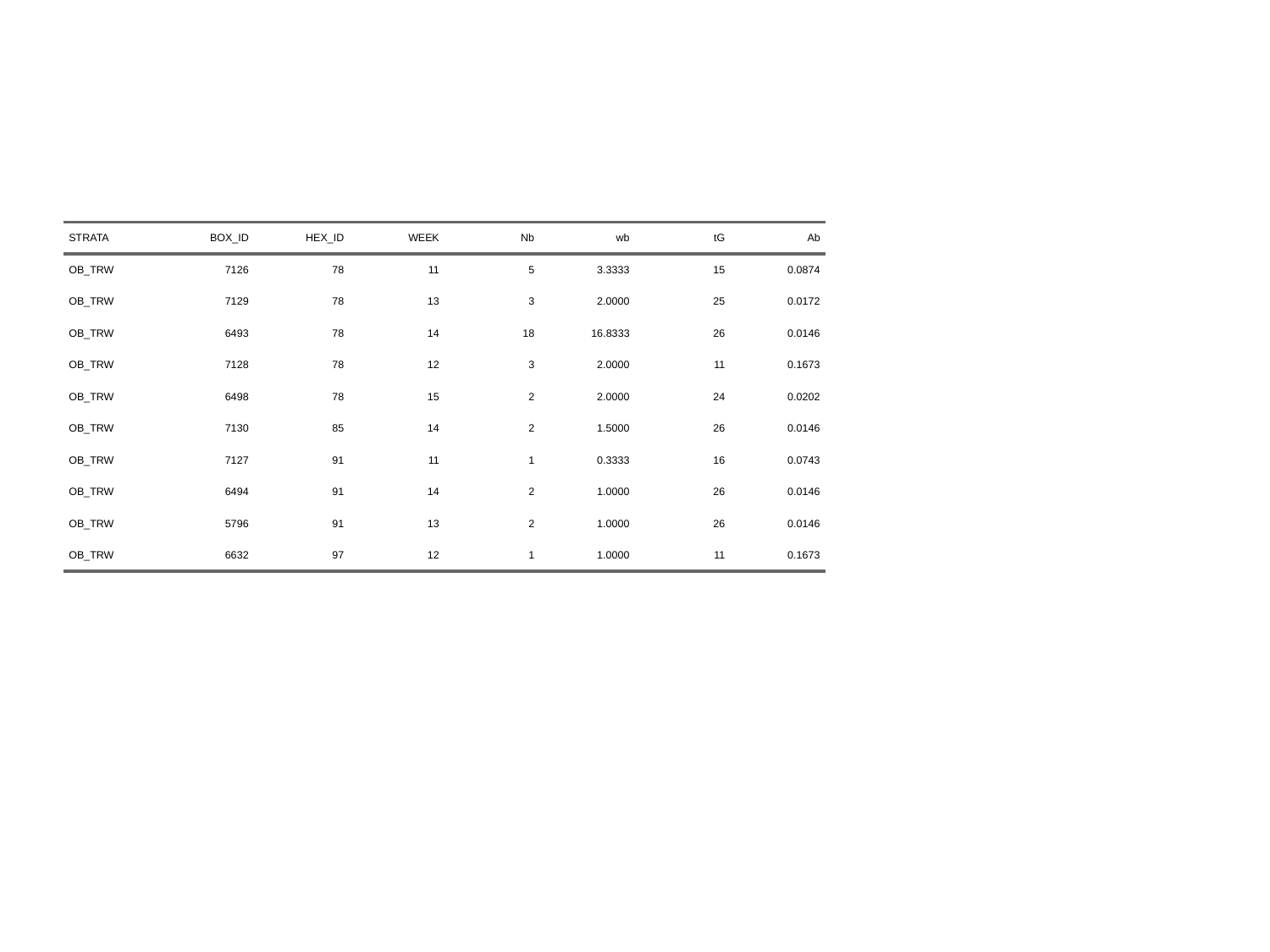

| STRATA | BOX\_ID | HEX\_ID | WEEK | Nb | wb | tG | Ab |
| --- | --- | --- | --- | --- | --- | --- | --- |
| OB\_TRW | 7126 | 78 | 11 | 5 | 3.3333 | 15 | 0.0874 |
| OB\_TRW | 7129 | 78 | 13 | 3 | 2.0000 | 25 | 0.0172 |
| OB\_TRW | 6493 | 78 | 14 | 18 | 16.8333 | 26 | 0.0146 |
| OB\_TRW | 7128 | 78 | 12 | 3 | 2.0000 | 11 | 0.1673 |
| OB\_TRW | 6498 | 78 | 15 | 2 | 2.0000 | 24 | 0.0202 |
| OB\_TRW | 7130 | 85 | 14 | 2 | 1.5000 | 26 | 0.0146 |
| OB\_TRW | 7127 | 91 | 11 | 1 | 0.3333 | 16 | 0.0743 |
| OB\_TRW | 6494 | 91 | 14 | 2 | 1.0000 | 26 | 0.0146 |
| OB\_TRW | 5796 | 91 | 13 | 2 | 1.0000 | 26 | 0.0146 |
| OB\_TRW | 6632 | 97 | 12 | 1 | 1.0000 | 11 | 0.1673 |